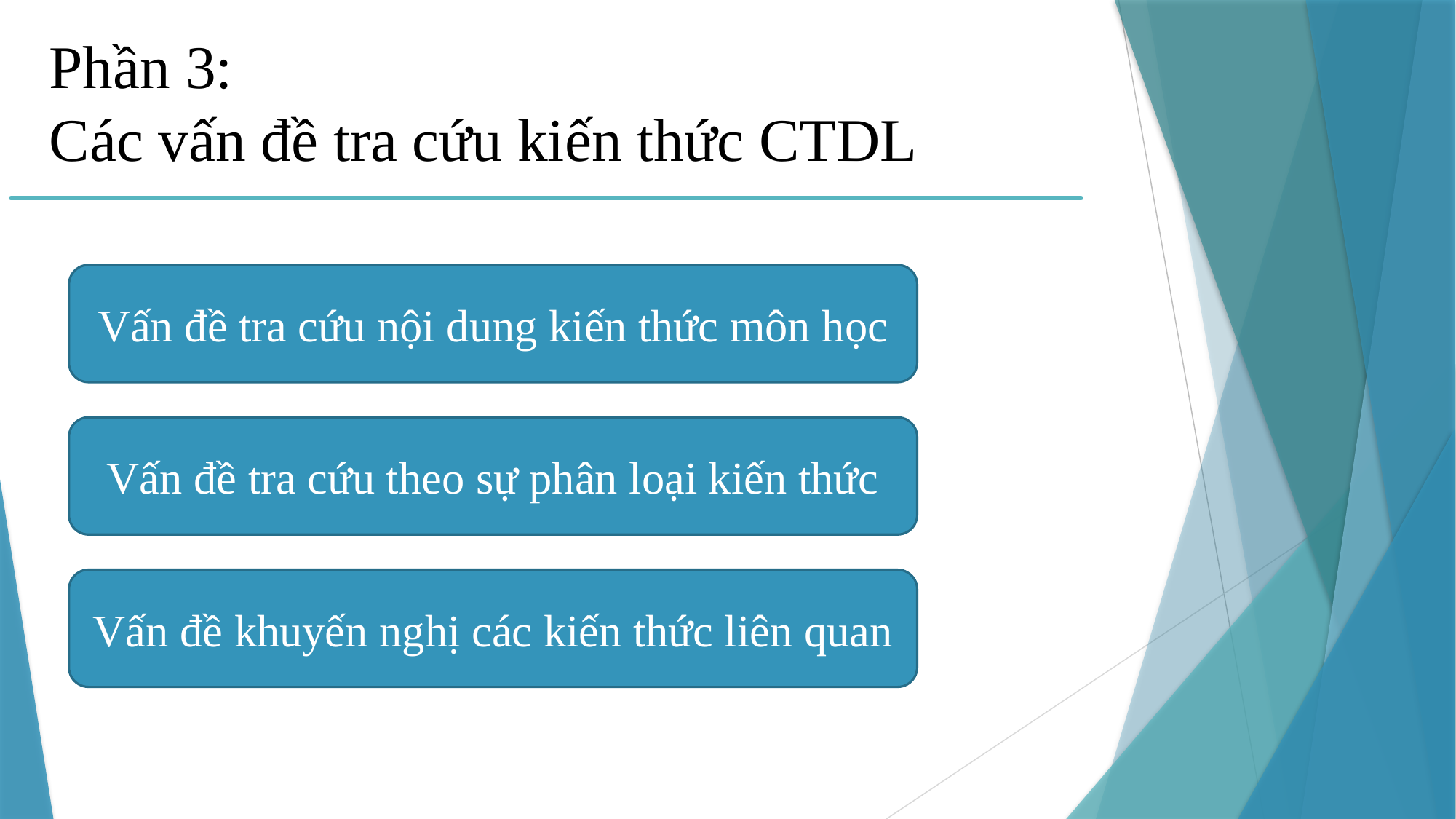

Phần 3:
Các vấn đề tra cứu kiến thức CTDL
Vấn đề tra cứu nội dung kiến thức môn học
Vấn đề tra cứu theo sự phân loại kiến thức
Vấn đề khuyến nghị các kiến thức liên quan